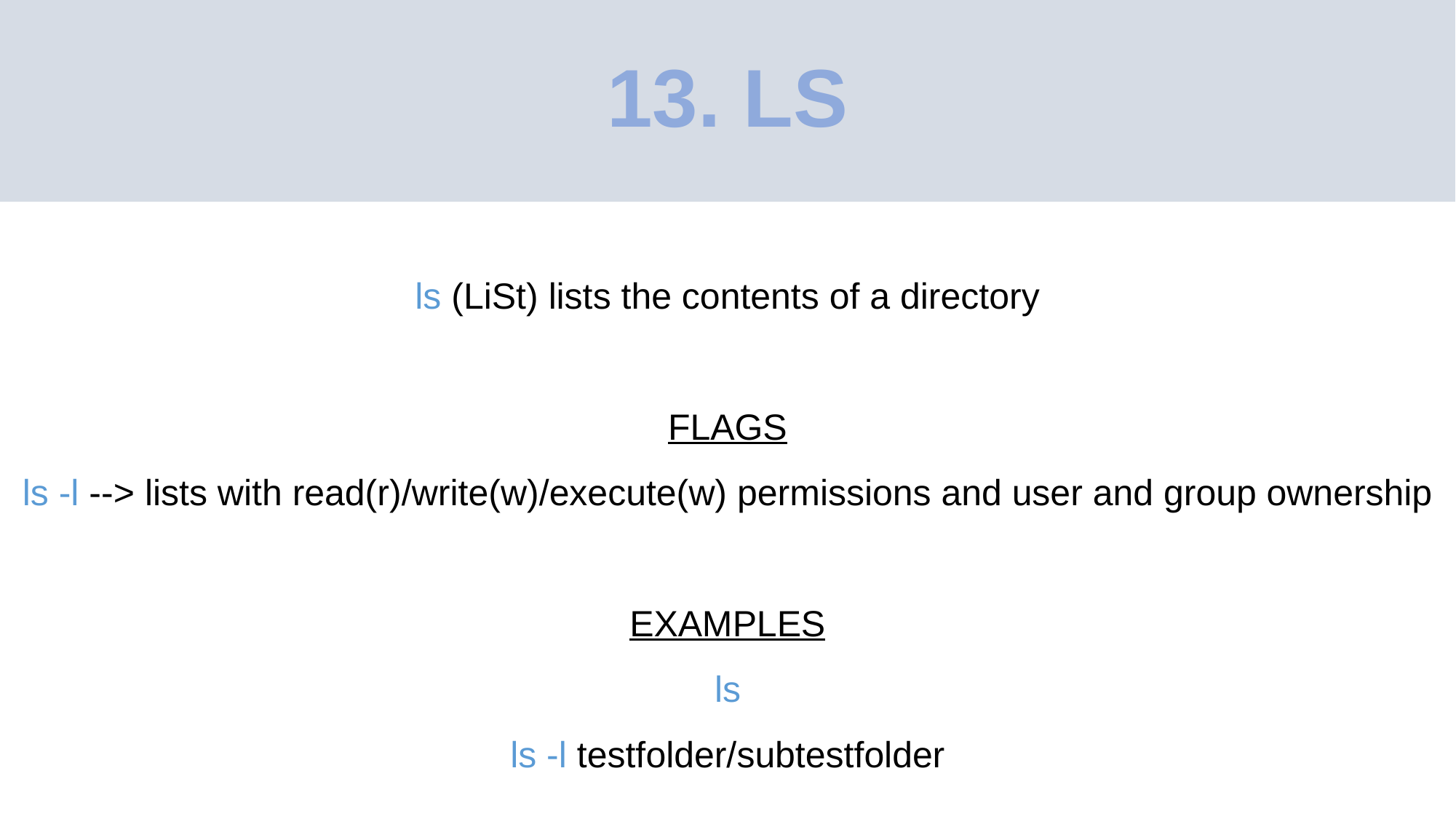

# 13. LS

ls (LiSt) lists the contents of a directory

FLAGS
ls -l --> lists with read(r)/write(w)/execute(w) permissions and user and group ownership

EXAMPLES
ls
ls -l testfolder/subtestfolder